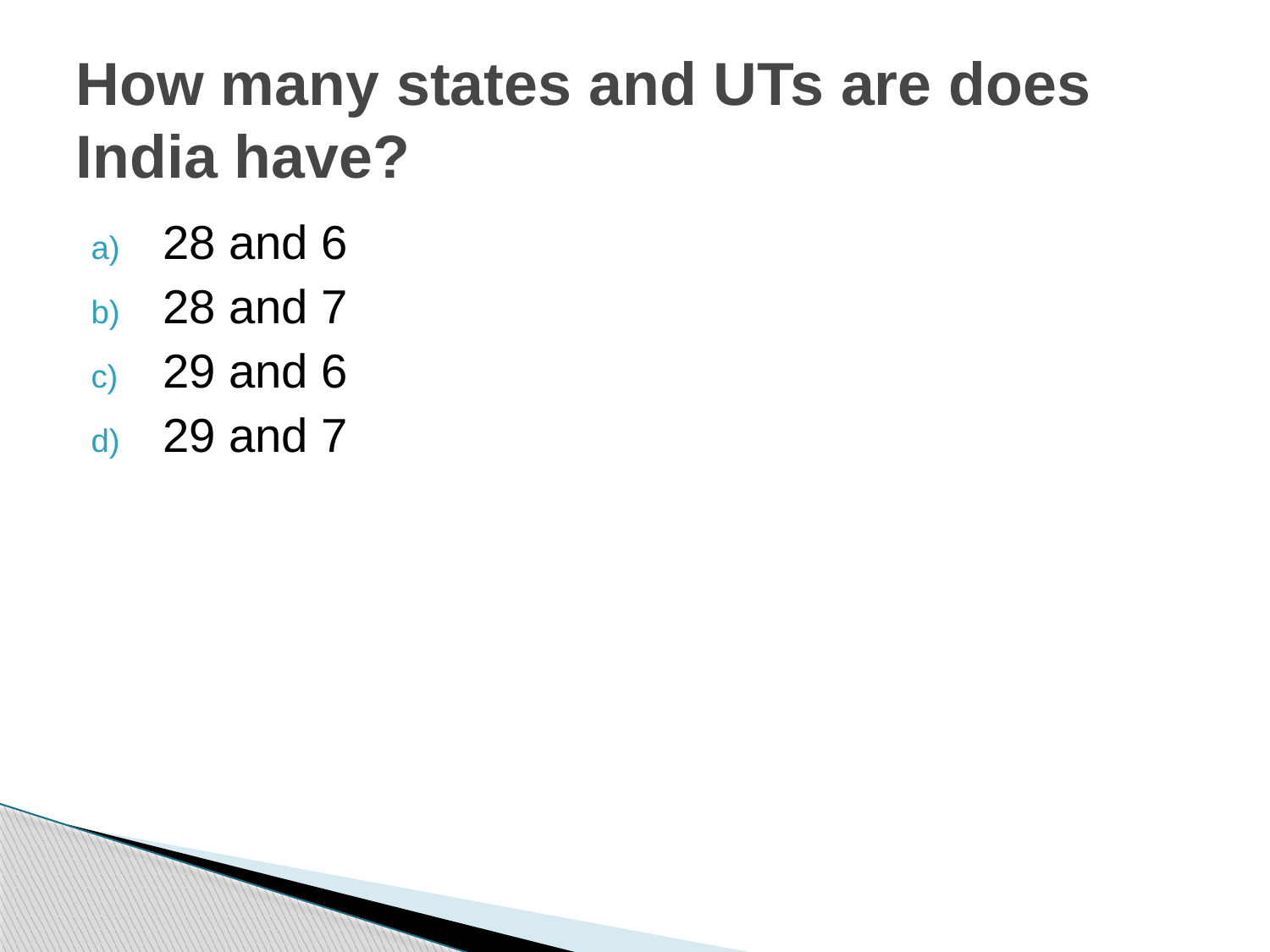

# How many states and UTs are does India have?
28 and 6
28 and 7
29 and 6
29 and 7